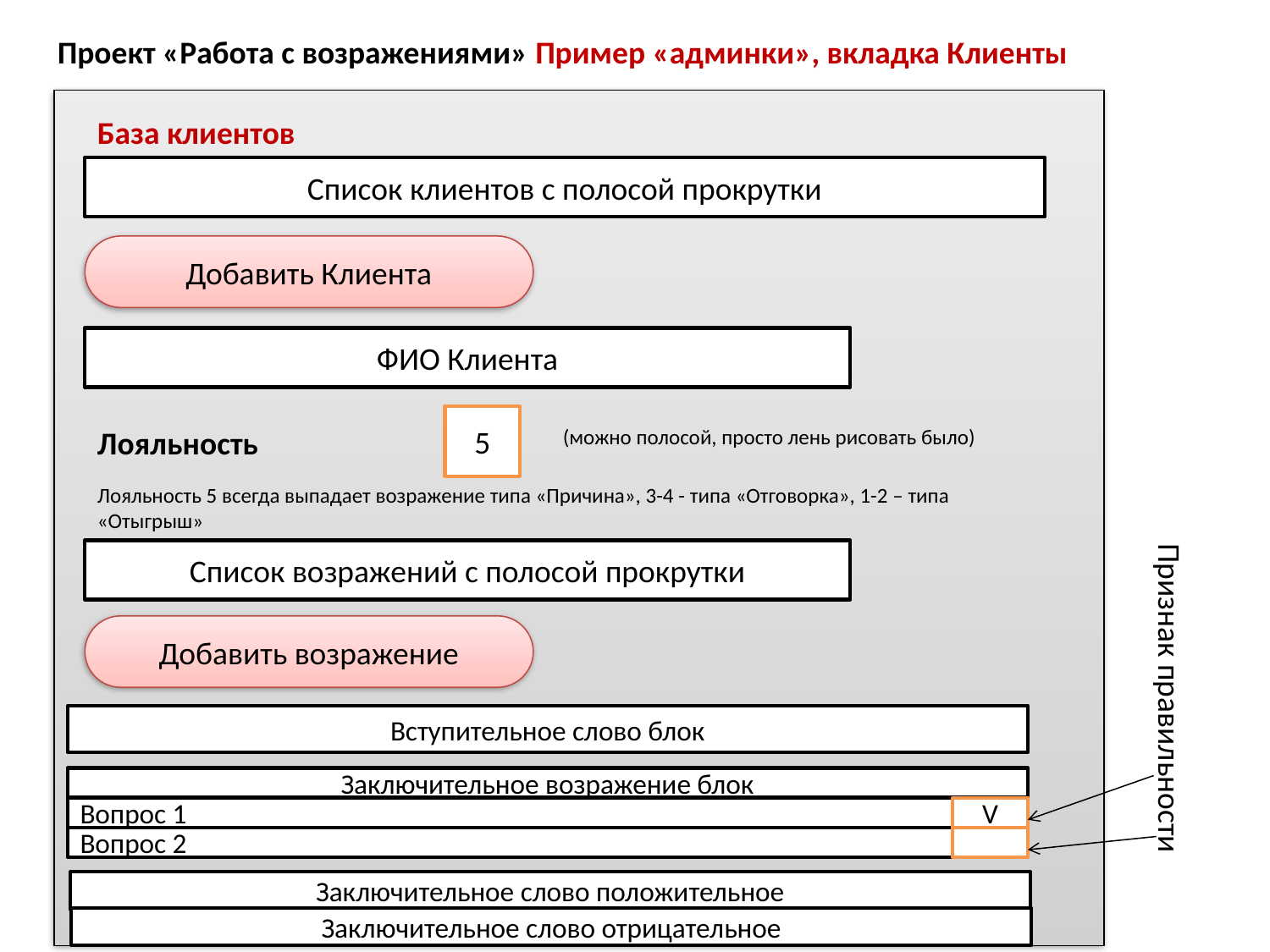

Проект «Работа с возражениями» Пример «админки», вкладка Клиенты

База клиентов
Список клиентов с полосой прокрутки
Добавить Клиента
ФИО Клиента
5
Лояльность
(можно полосой, просто лень рисовать было)
Лояльность 5 всегда выпадает возражение типа «Причина», 3-4 - типа «Отговорка», 1-2 – типа «Отыгрыш»
Список возражений с полосой прокрутки
Добавить возражение
Признак правильности
Вступительное слово блок
Заключительное возражение блок
Вопрос 1
V
Вопрос 2

Заключительное слово положительное
Заключительное слово отрицательное